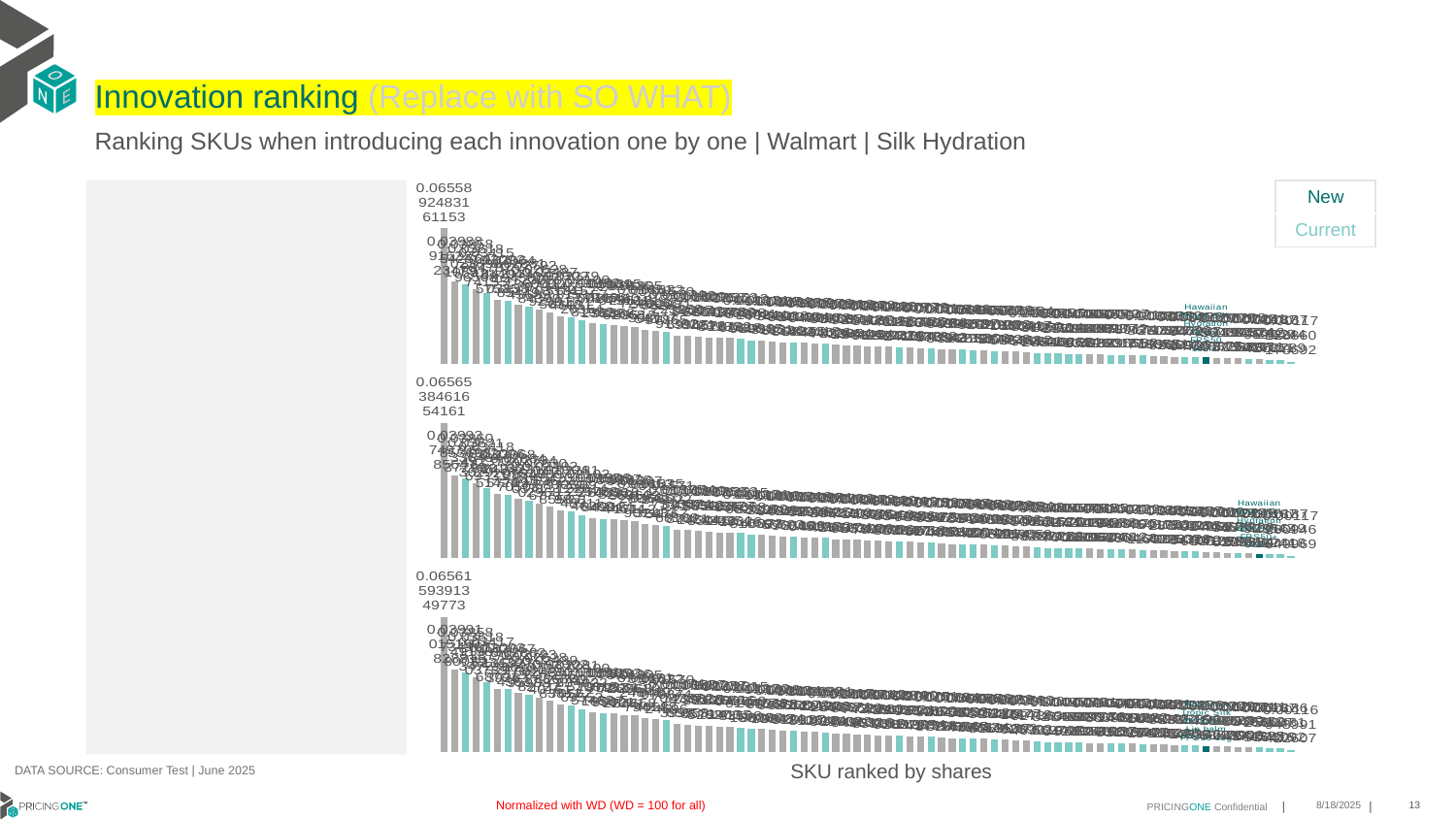

# Innovation ranking (Replace with SO WHAT)
Ranking SKUs when introducing each innovation one by one | Walmart | Silk Hydration

| New |
| --- |
| Current |

### Chart

| Category | Hawaiian Tropic Silk Hydration Serum FPS50 100ml |
|---|---|
| Nivea Sun Protection & Hydration Cream FPS50+ 200ml | 0.06558924831611532 |
| Nivea Sun Protect & Refresh Sport Lotion FPS50 200ml | 0.039889162272347935 |
| Banana Boat Advanced Protection Lotion FPS50+ 240ml | 0.038585425641059067 |
| Nivea Sun Protection Sensitive Skin Gel FPS50+ 200ml | 0.036180236989656805 |
| Hawaiian Tropic Sheer Touch Lotion FPS50+ 240ml | 0.034150947877415495 |
| Nivea Sun Protection & Hydration Lotion FPS50+ 125ml | 0.030924314045753486 |
| Hawaiian Tropic Ozono Lotion FPS50+ 240ml | 0.030644429740383842 |
| Caribbean Beach Sport Cream FPS50+ 250g | 0.028811545608544948 |
| Hawaiian Tropic Island Sport Lotion FPS50 240ml | 0.02792472366456885 |
| Caribbean Beach Ultra Cream FPS50+ 250g | 0.026283600008439947 |
| Nuvel Suncare Ultra Protection FPS50 120ml | 0.02487979446929909 |
| Nivea Sun Protect & Refresh Sport Invisible Spray FPS50 200ml | 0.02302033741563483 |
| Banana Boat Aqua Protect Sport Lotion FPS50+ 236ml | 0.022795131574603073 |
| Banana Boat Aqua Protect Cream FPS50+ 236ml | 0.021008151572635407 |
| La Roche Posay Anthelios Uvmune 400 Fluid FPS50+ 50ml | 0.019525577498199193 |
| Hawaiian Tropic Sheer Touch Lotion FPS30 240ml | 0.019040015722383157 |
| Nuvel Suncare Mineral FPS50 120ml | 0.018954864609286807 |
| Nivea Sun Protect & Refresh Sport Spray FPS50 200ml | 0.018266791216206814 |
| Caribbean Beach Sport Cream FPS50+ 150g | 0.018052961918951275 |
| Nivea Sun Babies & Kids Lotion FPS50+ 200ml | 0.01651724006568096 |
| Caribbean Beach Advanced Protection Cream FPS50+ 150g | 0.016225822985410737 |
| Banana Boat Aqua Protect Kids Cream FPS50+ 236ml | 0.015700628715786463 |
| Nivea Sun Kids Protect & Sensitive Spray FPS50+ 200ml | 0.013742232599130162 |
| Caribbean Beach Kids Cream FPS50+ 250g | 0.01352738007699654 |
| Neutrogena Sun Fresh Cream FPS50 200ml | 0.01309062743812099 |
| Nuvel Suncare Kids Protection FPS50 120ml | 0.012756807974575964 |
| Nuvel Suncare 2 in 1 FPS50 120ml | 0.012576013488393585 |
| Eucerin Gel-Cream FPS50+ 50ml | 0.012530075302872184 |
| Hawaiian Tropic Sheer Touch Lotion FPS50 120ml | 0.012121868980161847 |
| Banana Boat Dry Balance Sport Spray FPS50 170ml | 0.011318707419896368 |
| La Roche Posay Anthelios XL Gel-Cream FPS50+ 50ml | 0.011311692446993458 |
| Neutrogena Sun Fresh Cream FPS50 120ml | 0.010897746013185135 |
| L'Oréal Paris UV DEFENDER Colored Fluid FPS50+ 40g | 0.010549560108138619 |
| Hawaiian Tropic Silk Hydration Lotion FPS50 180ml | 0.010336041498698403 |
| Nivea Sun Face Shine Control FPS50+ 50ml | 0.010171623340835545 |
| Nivea Sun Kids Swim & Play Gel FPS50+ 150ml | 0.009920492104221183 |
| Hawaiian Tropic Ozono Lotion FPS50+ 120ml | 0.009794409724846262 |
| Equate Sport Lotion FPS30 237ml | 0.009213085657312641 |
| Garnier Super UV Serum FPS50+ 40ml | 0.009186808740336542 |
| Isdin Fotoprotector Fusion Water Magic Light FPS50+ 50ml | 0.008849854421944041 |
| Nivea Sun Face Sensitive Skin FPS50 50ml | 0.008722861356314539 |
| Isdin Fotoprotector Fusion Water FPS50+ 50ml | 0.008443308849329334 |
| Caribbean Beach Kids Cream FPS50+ 150g | 0.00828835188288922 |
| Banana Boat Kids Sport Lotion FPS50 180ml | 0.008034615579033575 |
| Nivea Sun Face Stain Control FPS50+ 40ml | 0.00792116845241034 |
| Caribbean Beach Vitamin E Face Cream FPS50+ 85ml | 0.0077321182541142995 |
| Banana Boat Dry Balance Sport Lotion FPS50+ 180ml | 0.007511696283531819 |
| Equate Ultra Spray FPS50 156g | 0.007163497868755424 |
| Isdin Fotoprotector Face and Body Gel-Cream FPS50+ 250ml | 0.0069464896334941306 |
| Hawaiian Tropic Ozono Duo Defense Lotion FPS50+ 180ml | 0.006863996533962131 |
| Banana Boat Aqua Protect Spray FPS50+ 170g | 0.0066554979782558555 |
| Caribbean Beach Cuidado Face Cream FPS50+ 85ml | 0.00657928201315306 |
| Banana Boat Kids Sport Spray FPS50 170g | 0.006320291985174004 |
| Equate Kids Lotion FPS50 237ml | 0.006222192228147282 |
| Nivea Sun Face Fluid Invisible FPS50+ 40ml | 0.0059518578458846285 |
| Garnier Super UV Cream FPS50+ 40g | 0.0058418541736511165 |
| Banana Boat Mineral Sensitive Lotion FPS50 180ml | 0.005278266605693407 |
| Hawaiian Tropic Island Sport Spray FPS50 220ml | 0.004955195502883064 |
| Hawaiian Tropic Argan Spray FPS15 220ml | 0.004950241144540259 |
| Banana Boat Advanced Protection Sport Roll-on FPS50+ 75ml | 0.004732951344101277 |
| Banana Boat Aqua Protect Sport Spray FPS50+ 170g | 0.004695288786469403 |
| Avène Emulsion Mat Perfect Cream FPS50+ 50ml | 0.004624931951341519 |
| Avene Emulsion Ultra-Mat Fluid FPS50+ 50ml | 0.004558886925032301 |
| Hawaiian Tropic Ozono Spray FPS50+ 180ml | 0.004423069075760182 |
| Banana Boat Mineral Kids Lotion FPS50 180ml | 0.004370817722931646 |
| Vaseline Tone-up Cream FPS50+ 50ml | 0.004217391745955623 |
| Banana Boat Aqua Protect Kids Spray FPS50+ 170g | 0.004006944543611571 |
| Australian Gold Extreme Sport Spray FPS50 170g | 0.003818671537786522 |
| Vaseline Daily Use FPS50+ 50ml | 0.003812608631996508 |
| Neutrogena Mineral Ultra Sheer Stick FPS50 42g | 0.0035237522852069342 |
| Banana Boat Advanced Protection Face Fluid FPS50+ 50ml | 0.0034532062092096603 |
| Banana Boat Kids Sport Roll-on FPS50+ 75ml | 0.0032694726704727314 |
| Hawaiian Tropic Silk Hydration Serum FPS50 100ml | 0.003143896616502161 |
| Equate Sport Spray FPS30 156g | 0.0029048600260837484 |
| Vaseline Sunscreen Stick FPS50+ 15g | 0.0027992489707725277 |
| Equate Kids Stick FPS50 42g | 0.002631397508755834 |
| Beautycare Sensitive Face Lotion FPS50+ 50ml | 0.0024219432413109705 |
| Ocean Potion Spray FPS30 156g | 0.00241825612946611 |
| Hawaiian Tropic Mineral Brush FPS30 4.25g | 0.0018795995941781082 |
| Beautycare Antioxidant Face Lotion FPS50+ 50ml | 0.0018727524450278914 |
| Beautycare Matte Face Lotion FPS30 50ml | 0.0011712886017869186 |

### Chart

| Category | Hawaiian Tropic Silk Hydration Glow Mist FPS50+ 100ml |
|---|---|
| Nivea Sun Protection & Hydration Cream FPS50+ 200ml | 0.06565384616541613 |
| Nivea Sun Protect & Refresh Sport Lotion FPS50 200ml | 0.03993749705856469 |
| Banana Boat Advanced Protection Lotion FPS50+ 240ml | 0.03860853698372989 |
| Nivea Sun Protection Sensitive Skin Gel FPS50+ 200ml | 0.036213364643029045 |
| Hawaiian Tropic Sheer Touch Lotion FPS50+ 240ml | 0.034184923736933076 |
| Nivea Sun Protection & Hydration Lotion FPS50+ 125ml | 0.030968881655142787 |
| Hawaiian Tropic Ozono Lotion FPS50+ 240ml | 0.030682434225770924 |
| Caribbean Beach Sport Cream FPS50+ 250g | 0.02884207519705078 |
| Hawaiian Tropic Island Sport Lotion FPS50 240ml | 0.027949584800370995 |
| Caribbean Beach Ultra Cream FPS50+ 250g | 0.026308146420296764 |
| Nuvel Suncare Ultra Protection FPS50 120ml | 0.024920636236771335 |
| Nivea Sun Protect & Refresh Sport Invisible Spray FPS50 200ml | 0.02304583053855668 |
| Banana Boat Aqua Protect Sport Lotion FPS50+ 236ml | 0.022819723099850964 |
| Banana Boat Aqua Protect Cream FPS50+ 236ml | 0.021021220144891092 |
| La Roche Posay Anthelios Uvmune 400 Fluid FPS50+ 50ml | 0.019532557884626947 |
| Hawaiian Tropic Sheer Touch Lotion FPS30 240ml | 0.019062746368499077 |
| Nuvel Suncare Mineral FPS50 120ml | 0.018976333184318083 |
| Nivea Sun Protect & Refresh Sport Spray FPS50 200ml | 0.018285269144461415 |
| Caribbean Beach Sport Cream FPS50+ 150g | 0.018075636031711164 |
| Nivea Sun Babies & Kids Lotion FPS50+ 200ml | 0.01653280661901105 |
| Caribbean Beach Advanced Protection Cream FPS50+ 150g | 0.0162503685032433 |
| Banana Boat Aqua Protect Kids Cream FPS50+ 236ml | 0.015711769225476707 |
| Nivea Sun Kids Protect & Sensitive Spray FPS50+ 200ml | 0.013757310076818774 |
| Caribbean Beach Kids Cream FPS50+ 250g | 0.013548438218702052 |
| Neutrogena Sun Fresh Cream FPS50 200ml | 0.013094583401454413 |
| Nuvel Suncare Kids Protection FPS50 120ml | 0.012765855638304471 |
| Nuvel Suncare 2 in 1 FPS50 120ml | 0.012597735378442037 |
| Eucerin Gel-Cream FPS50+ 50ml | 0.012536134272035414 |
| Hawaiian Tropic Sheer Touch Lotion FPS50 120ml | 0.012153356581962631 |
| Banana Boat Dry Balance Sport Spray FPS50 170ml | 0.011330826185105863 |
| La Roche Posay Anthelios XL Gel-Cream FPS50+ 50ml | 0.011315829094607316 |
| Neutrogena Sun Fresh Cream FPS50 120ml | 0.01090222569669997 |
| L'Oréal Paris UV DEFENDER Colored Fluid FPS50+ 40g | 0.010559464876550316 |
| Hawaiian Tropic Silk Hydration Lotion FPS50 180ml | 0.010346229649686556 |
| Nivea Sun Face Shine Control FPS50+ 50ml | 0.010181852863110796 |
| Nivea Sun Kids Swim & Play Gel FPS50+ 150ml | 0.009935292620451255 |
| Hawaiian Tropic Ozono Lotion FPS50+ 120ml | 0.00981674925449182 |
| Equate Sport Lotion FPS30 237ml | 0.009222092314256171 |
| Garnier Super UV Serum FPS50+ 40ml | 0.009196687909670043 |
| Isdin Fotoprotector Fusion Water Magic Light FPS50+ 50ml | 0.008847440480563188 |
| Nivea Sun Face Sensitive Skin FPS50 50ml | 0.008731575755532385 |
| Isdin Fotoprotector Fusion Water FPS50+ 50ml | 0.008444372647090845 |
| Caribbean Beach Kids Cream FPS50+ 150g | 0.00829930268447996 |
| Banana Boat Kids Sport Lotion FPS50 180ml | 0.00804864963559395 |
| Nivea Sun Face Stain Control FPS50+ 40ml | 0.007929478560384746 |
| Caribbean Beach Vitamin E Face Cream FPS50+ 85ml | 0.007739991890107183 |
| Banana Boat Dry Balance Sport Lotion FPS50+ 180ml | 0.007520935753276971 |
| Equate Ultra Spray FPS50 156g | 0.007173945599148814 |
| Isdin Fotoprotector Face and Body Gel-Cream FPS50+ 250ml | 0.006949972424034978 |
| Hawaiian Tropic Ozono Duo Defense Lotion FPS50+ 180ml | 0.00687129786522406 |
| Banana Boat Aqua Protect Spray FPS50+ 170g | 0.006668342605660042 |
| Caribbean Beach Cuidado Face Cream FPS50+ 85ml | 0.006586147074221493 |
| Banana Boat Kids Sport Spray FPS50 170g | 0.006329409112770406 |
| Equate Kids Lotion FPS50 237ml | 0.006229590186622738 |
| Nivea Sun Face Fluid Invisible FPS50+ 40ml | 0.005959587968054197 |
| Garnier Super UV Cream FPS50+ 40g | 0.0058468436313985905 |
| Banana Boat Mineral Sensitive Lotion FPS50 180ml | 0.005285065648928512 |
| Hawaiian Tropic Island Sport Spray FPS50 220ml | 0.0049597715267921125 |
| Hawaiian Tropic Argan Spray FPS15 220ml | 0.00495851675370253 |
| Banana Boat Advanced Protection Sport Roll-on FPS50+ 75ml | 0.004740272017606532 |
| Banana Boat Aqua Protect Sport Spray FPS50+ 170g | 0.004701437197088062 |
| Avène Emulsion Mat Perfect Cream FPS50+ 50ml | 0.004625412342679605 |
| Avene Emulsion Ultra-Mat Fluid FPS50+ 50ml | 0.004559468588013035 |
| Hawaiian Tropic Ozono Spray FPS50+ 180ml | 0.004421999880561076 |
| Banana Boat Mineral Kids Lotion FPS50 180ml | 0.004376413006486116 |
| Vaseline Tone-up Cream FPS50+ 50ml | 0.004221698758504679 |
| Banana Boat Aqua Protect Kids Spray FPS50+ 170g | 0.00401313465693315 |
| Australian Gold Extreme Sport Spray FPS50 170g | 0.00382454318117686 |
| Vaseline Daily Use FPS50+ 50ml | 0.0038169175360292973 |
| Neutrogena Mineral Ultra Sheer Stick FPS50 42g | 0.003522874174025087 |
| Banana Boat Advanced Protection Face Fluid FPS50+ 50ml | 0.0034575149382632814 |
| Banana Boat Kids Sport Roll-on FPS50+ 75ml | 0.0032737629534797213 |
| Equate Sport Spray FPS30 156g | 0.0029091466968051605 |
| Vaseline Sunscreen Stick FPS50+ 15g | 0.002800719720312991 |
| Equate Kids Stick FPS50 42g | 0.0026344362841850457 |
| Beautycare Sensitive Face Lotion FPS50+ 50ml | 0.002423487816209952 |
| Ocean Potion Spray FPS30 156g | 0.002421782902256837 |
| Hawaiian Tropic Silk Hydration Glow Mist FPS50+ 100ml | 0.0021051262570366534 |
| Hawaiian Tropic Mineral Brush FPS30 4.25g | 0.0018792354366024436 |
| Beautycare Antioxidant Face Lotion FPS50+ 50ml | 0.001872916491674177 |
| Beautycare Matte Face Lotion FPS30 50ml | 0.001172609460409685 |

### Chart

| Category | Hawaiian Tropic Silk Hydration Lip balm FPS30 10g |
|---|---|
| Nivea Sun Protection & Hydration Cream FPS50+ 200ml | 0.06561593913497726 |
| Nivea Sun Protect & Refresh Sport Lotion FPS50 200ml | 0.03991015190828814 |
| Banana Boat Advanced Protection Lotion FPS50+ 240ml | 0.0385873496780039 |
| Nivea Sun Protection Sensitive Skin Gel FPS50+ 200ml | 0.03618491983347204 |
| Hawaiian Tropic Sheer Touch Lotion FPS50+ 240ml | 0.034175387760378866 |
| Nivea Sun Protection & Hydration Lotion FPS50+ 125ml | 0.03093623439687914 |
| Hawaiian Tropic Ozono Lotion FPS50+ 240ml | 0.03067135927392628 |
| Caribbean Beach Sport Cream FPS50+ 250g | 0.028823662374363658 |
| Hawaiian Tropic Island Sport Lotion FPS50 240ml | 0.02793479812959877 |
| Caribbean Beach Ultra Cream FPS50+ 250g | 0.026285024898272235 |
| Nuvel Suncare Ultra Protection FPS50 120ml | 0.024896072564015062 |
| Nivea Sun Protect & Refresh Sport Invisible Spray FPS50 200ml | 0.02302886560838114 |
| Banana Boat Aqua Protect Sport Lotion FPS50+ 236ml | 0.022812574927056177 |
| Banana Boat Aqua Protect Cream FPS50+ 236ml | 0.021008349226955207 |
| La Roche Posay Anthelios Uvmune 400 Fluid FPS50+ 50ml | 0.019515208155746328 |
| Hawaiian Tropic Sheer Touch Lotion FPS30 240ml | 0.019057879371658655 |
| Nuvel Suncare Mineral FPS50 120ml | 0.01893702151990212 |
| Nivea Sun Protect & Refresh Sport Spray FPS50 200ml | 0.018267262612228132 |
| Caribbean Beach Sport Cream FPS50+ 150g | 0.018053296808465825 |
| Nivea Sun Babies & Kids Lotion FPS50+ 200ml | 0.016512484397941386 |
| Caribbean Beach Advanced Protection Cream FPS50+ 150g | 0.016227848724658846 |
| Banana Boat Aqua Protect Kids Cream FPS50+ 236ml | 0.015700703742469558 |
| Nivea Sun Kids Protect & Sensitive Spray FPS50+ 200ml | 0.013747087373995017 |
| Caribbean Beach Kids Cream FPS50+ 250g | 0.013531438626535337 |
| Neutrogena Sun Fresh Cream FPS50 200ml | 0.013072396358570992 |
| Nuvel Suncare Kids Protection FPS50 120ml | 0.012738510915262713 |
| Nuvel Suncare 2 in 1 FPS50 120ml | 0.012572176891990266 |
| Eucerin Gel-Cream FPS50+ 50ml | 0.012518106161412459 |
| Hawaiian Tropic Sheer Touch Lotion FPS50 120ml | 0.012150797508350776 |
| Banana Boat Dry Balance Sport Spray FPS50 170ml | 0.011329144271580638 |
| La Roche Posay Anthelios XL Gel-Cream FPS50+ 50ml | 0.011302976709888824 |
| Neutrogena Sun Fresh Cream FPS50 120ml | 0.010880336751009821 |
| L'Oréal Paris UV DEFENDER Colored Fluid FPS50+ 40g | 0.010536486119847366 |
| Hawaiian Tropic Silk Hydration Lotion FPS50 180ml | 0.010345836895186051 |
| Nivea Sun Face Shine Control FPS50+ 50ml | 0.010164220732013703 |
| Nivea Sun Kids Swim & Play Gel FPS50+ 150ml | 0.009924424923106476 |
| Hawaiian Tropic Ozono Lotion FPS50+ 120ml | 0.009812113030319402 |
| Equate Sport Lotion FPS30 237ml | 0.009211546779897075 |
| Garnier Super UV Serum FPS50+ 40ml | 0.009176585712480277 |
| Isdin Fotoprotector Fusion Water Magic Light FPS50+ 50ml | 0.008828685290496317 |
| Nivea Sun Face Sensitive Skin FPS50 50ml | 0.008717423214903163 |
| Isdin Fotoprotector Fusion Water FPS50+ 50ml | 0.00842736683853181 |
| Caribbean Beach Kids Cream FPS50+ 150g | 0.008284381290318998 |
| Banana Boat Kids Sport Lotion FPS50 180ml | 0.008042916879288788 |
| Nivea Sun Face Stain Control FPS50+ 40ml | 0.007908402219892587 |
| Caribbean Beach Vitamin E Face Cream FPS50+ 85ml | 0.00771983423119894 |
| Banana Boat Dry Balance Sport Lotion FPS50+ 180ml | 0.007515106004175576 |
| Equate Ultra Spray FPS50 156g | 0.007168217388772664 |
| Isdin Fotoprotector Face and Body Gel-Cream FPS50+ 250ml | 0.006940048050286038 |
| Hawaiian Tropic Ozono Duo Defense Lotion FPS50+ 180ml | 0.00687528033070665 |
| Banana Boat Aqua Protect Spray FPS50+ 170g | 0.006665023624792418 |
| Caribbean Beach Cuidado Face Cream FPS50+ 85ml | 0.006566375126985436 |
| Banana Boat Kids Sport Spray FPS50 170g | 0.006323974108613525 |
| Equate Kids Lotion FPS50 237ml | 0.006222830573690274 |
| Nivea Sun Face Fluid Invisible FPS50+ 40ml | 0.005942824773539297 |
| Garnier Super UV Cream FPS50+ 40g | 0.0058316141902899216 |
| Banana Boat Mineral Sensitive Lotion FPS50 180ml | 0.005280273634630193 |
| Hawaiian Tropic Island Sport Spray FPS50 220ml | 0.004961645049205428 |
| Hawaiian Tropic Argan Spray FPS15 220ml | 0.00495817463569707 |
| Banana Boat Advanced Protection Sport Roll-on FPS50+ 75ml | 0.004734649030498326 |
| Banana Boat Aqua Protect Sport Spray FPS50+ 170g | 0.004700668995280133 |
| Avène Emulsion Mat Perfect Cream FPS50+ 50ml | 0.004619894736235861 |
| Avene Emulsion Ultra-Mat Fluid FPS50+ 50ml | 0.00454927976604195 |
| Hawaiian Tropic Ozono Spray FPS50+ 180ml | 0.004423609862681372 |
| Banana Boat Mineral Kids Lotion FPS50 180ml | 0.004371749968313647 |
| Vaseline Tone-up Cream FPS50+ 50ml | 0.004214491313359439 |
| Banana Boat Aqua Protect Kids Spray FPS50+ 170g | 0.004010218230059772 |
| Australian Gold Extreme Sport Spray FPS50 170g | 0.0038210360419423505 |
| Vaseline Daily Use FPS50+ 50ml | 0.0038105520275844356 |
| Neutrogena Mineral Ultra Sheer Stick FPS50 42g | 0.003518678511052926 |
| Banana Boat Advanced Protection Face Fluid FPS50+ 50ml | 0.0034523361546463785 |
| Banana Boat Kids Sport Roll-on FPS50+ 75ml | 0.0032672739613914567 |
| Hawaiian Tropic Silk Hydration Lip balm FPS30 10g | 0.0030959369506092967 |
| Equate Sport Spray FPS30 156g | 0.0029041593596867564 |
| Vaseline Sunscreen Stick FPS50+ 15g | 0.0027955017951400646 |
| Equate Kids Stick FPS50 42g | 0.002628868392989089 |
| Ocean Potion Spray FPS30 156g | 0.002418547314571505 |
| Beautycare Sensitive Face Lotion FPS50+ 50ml | 0.0024183636224432477 |
| Hawaiian Tropic Mineral Brush FPS30 4.25g | 0.0018725609753641565 |
| Beautycare Antioxidant Face Lotion FPS50+ 50ml | 0.001865204810780922 |
| Beautycare Matte Face Lotion FPS30 50ml | 0.001169439914226069 |
DATA SOURCE: Consumer Test | June 2025
SKU ranked by shares
Normalized with WD (WD = 100 for all)
8/18/2025
13